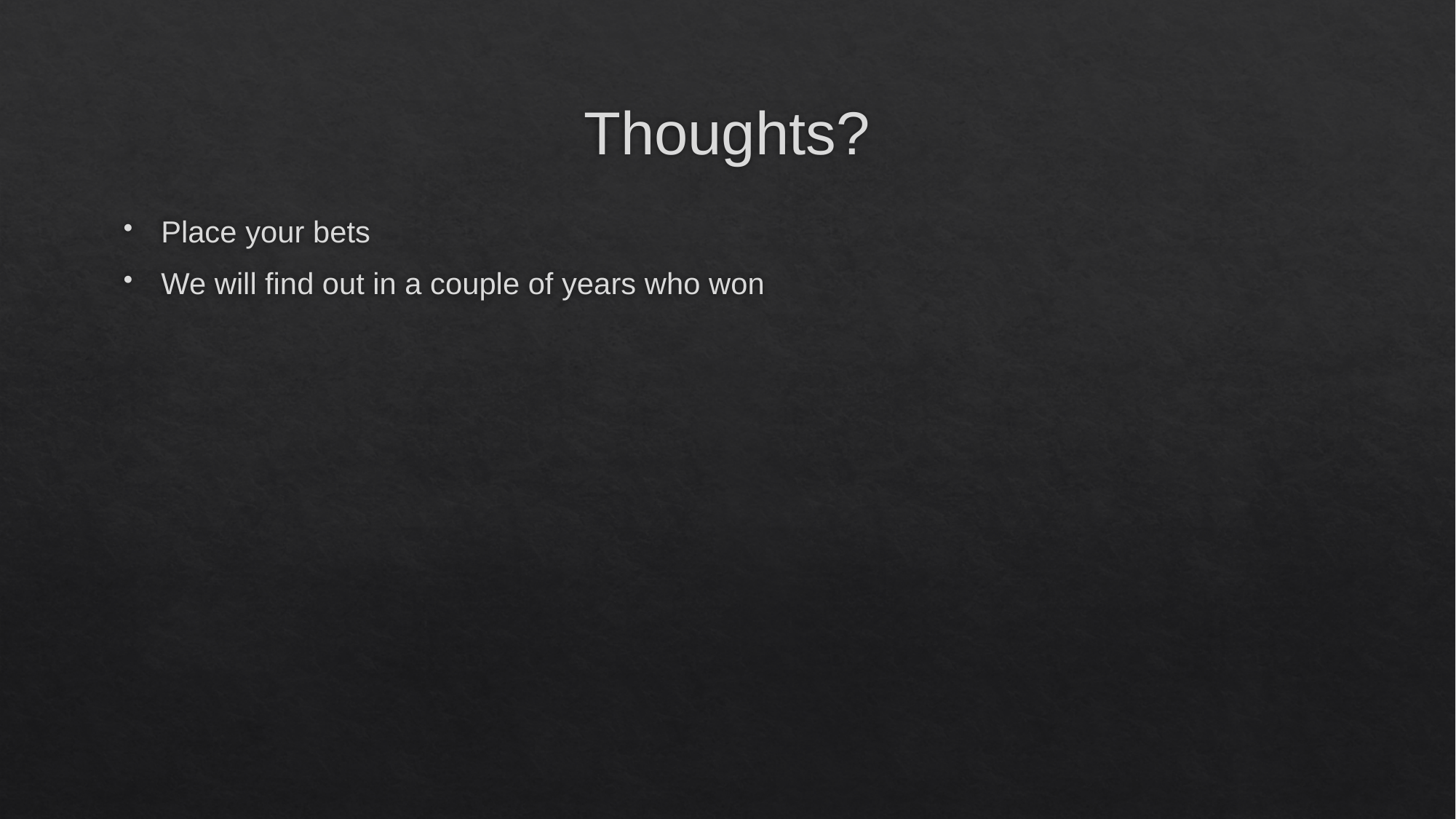

# Thoughts?
Place your bets
We will find out in a couple of years who won